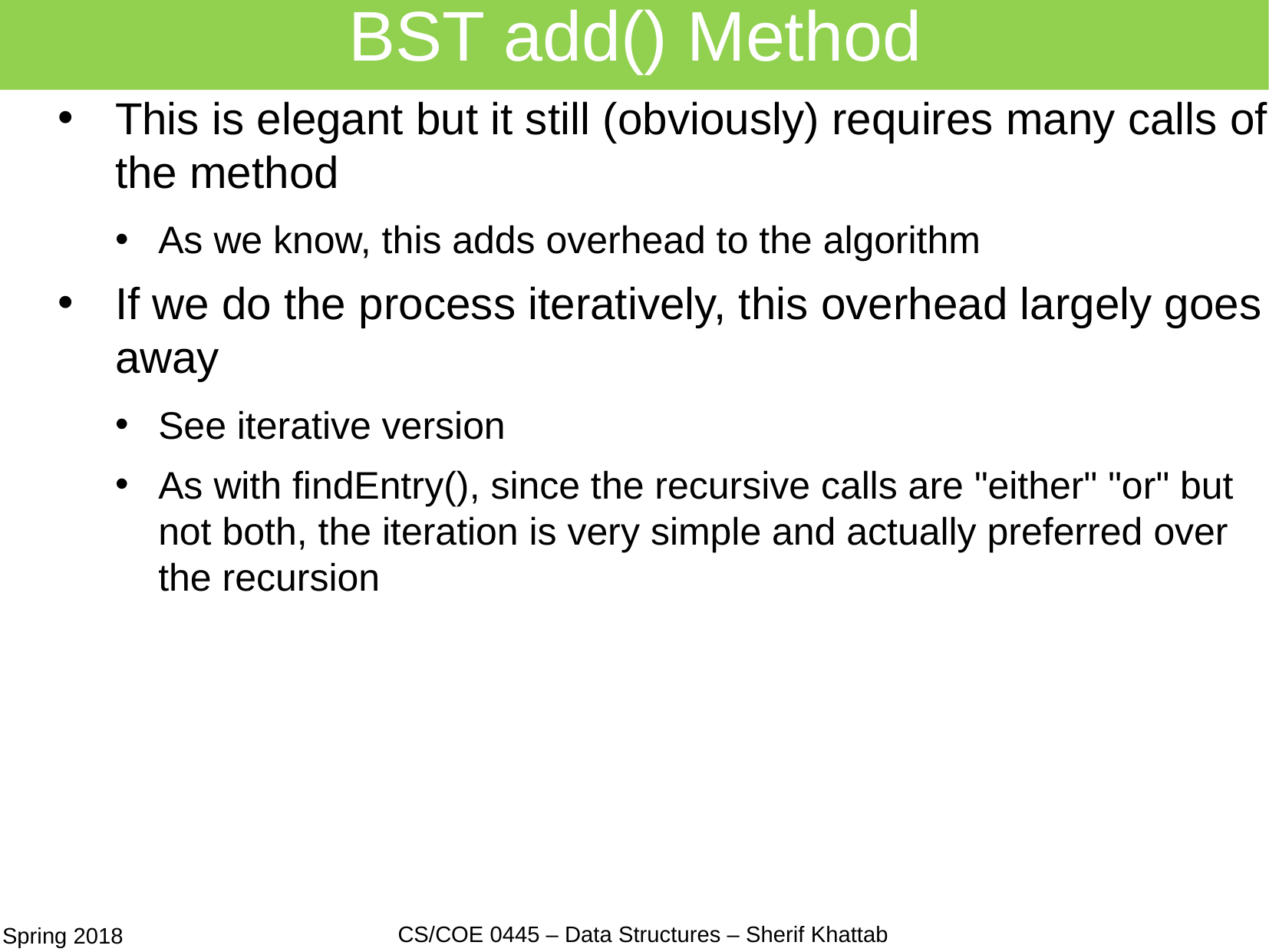

# BST add() Method
This is elegant but it still (obviously) requires many calls of the method
As we know, this adds overhead to the algorithm
If we do the process iteratively, this overhead largely goes away
See iterative version
As with findEntry(), since the recursive calls are "either" "or" but not both, the iteration is very simple and actually preferred over the recursion
17
CS/COE 0445 – Data Structures – Sherif Khattab
Spring 2018